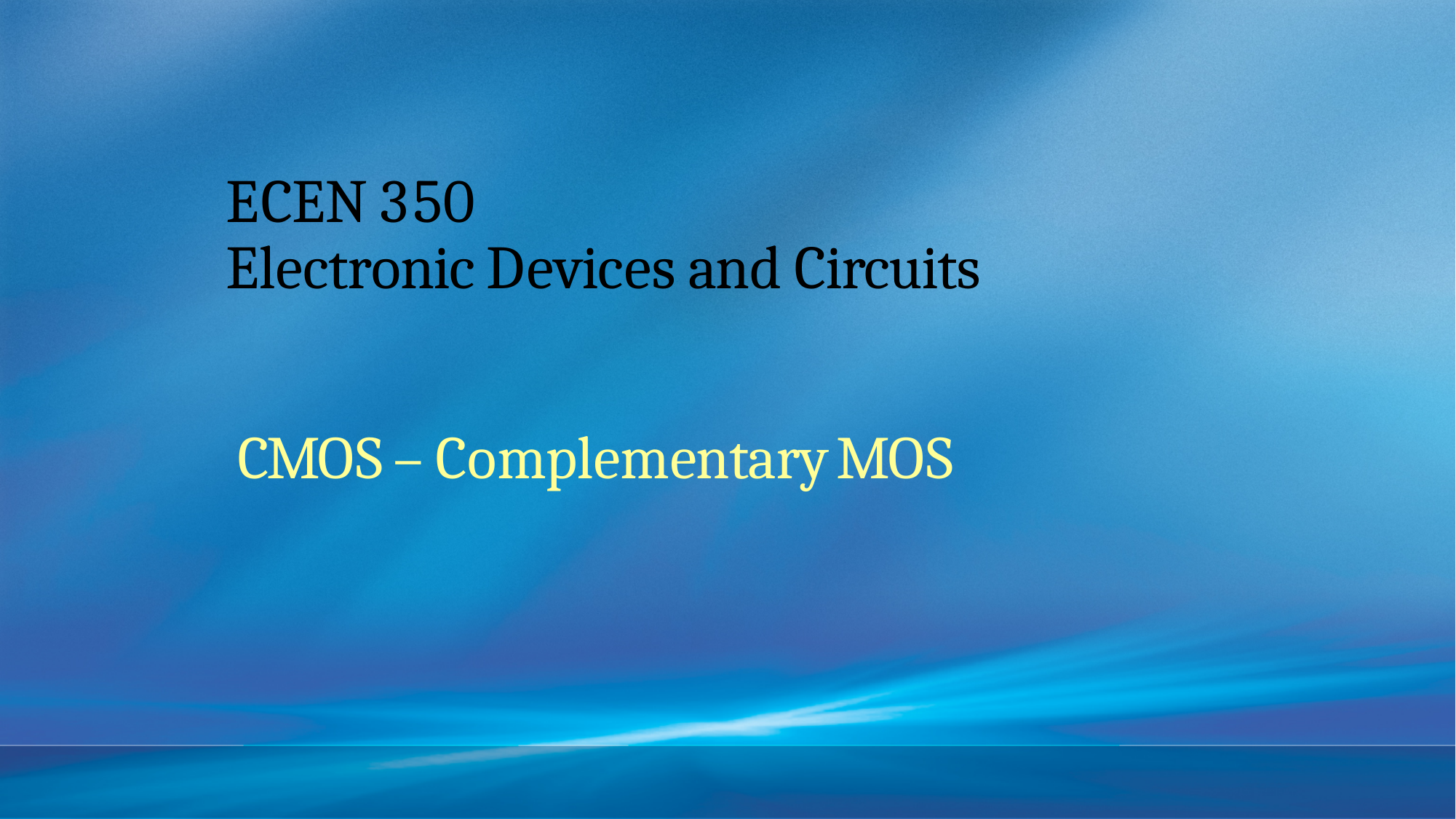

# ECEN 350 Electronic Devices and Circuits
CMOS – Complementary MOS